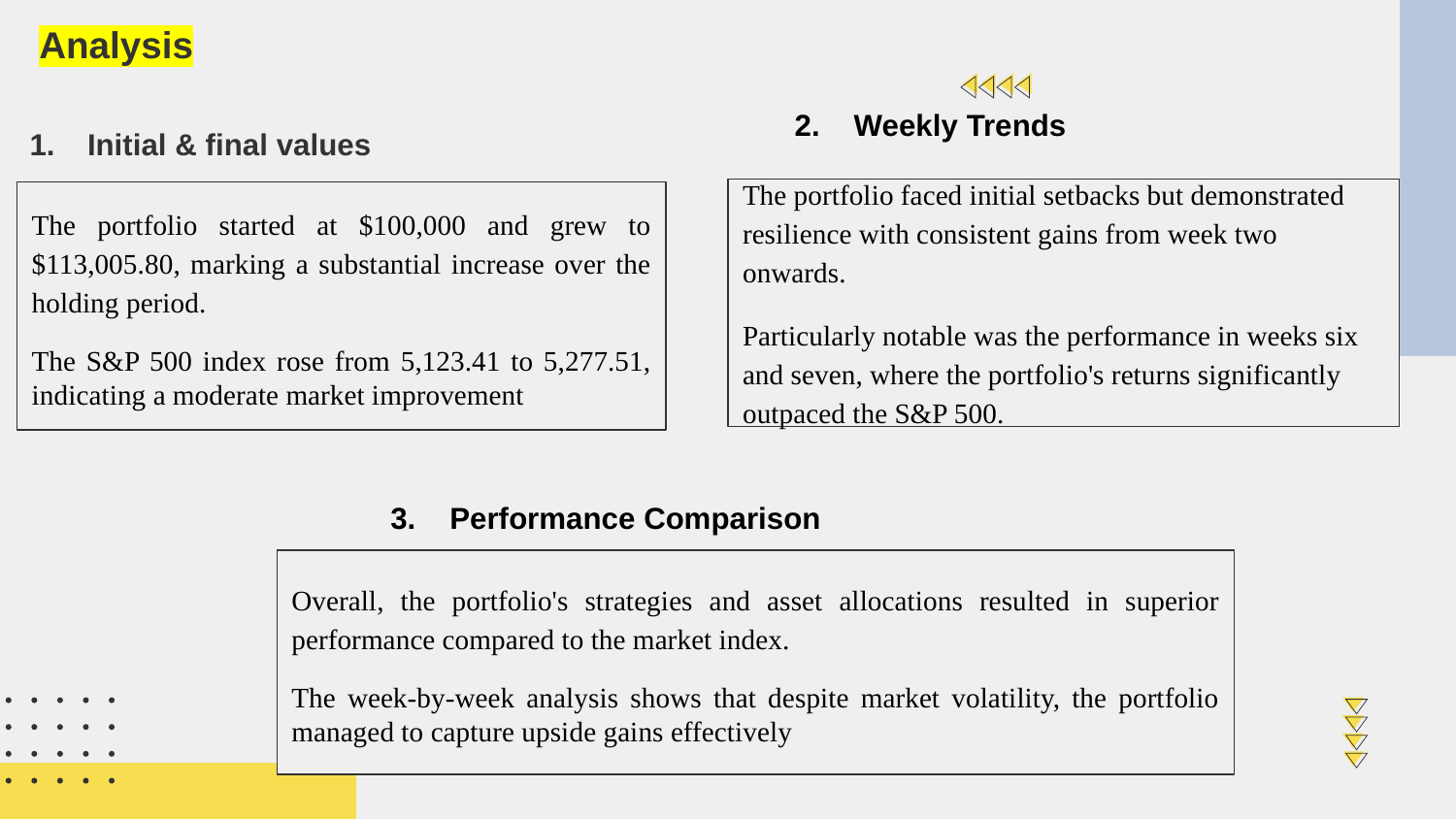

# Analysis

2.    Weekly Trends
Initial & final values
The portfolio started at $100,000 and grew to $113,005.80, marking a substantial increase over the holding period.
The S&P 500 index rose from 5,123.41 to 5,277.51, indicating a moderate market improvement

The portfolio faced initial setbacks but demonstrated resilience with consistent gains from week two onwards.
Particularly notable was the performance in weeks six and seven, where the portfolio's returns significantly outpaced the S&P 500.

The portfolio started at $100,000 and grew to $113,005.80, marking a substantial increase over the holding period.
The S&P 500 index rose from 5,123.41 to 5,277.51, indicating a moderate market improvement
3.    Performance Comparison
Overall, the portfolio's strategies and asset allocations resulted in superior performance compared to the market index.
The week-by-week analysis shows that despite market volatility, the portfolio managed to capture upside gains effectively